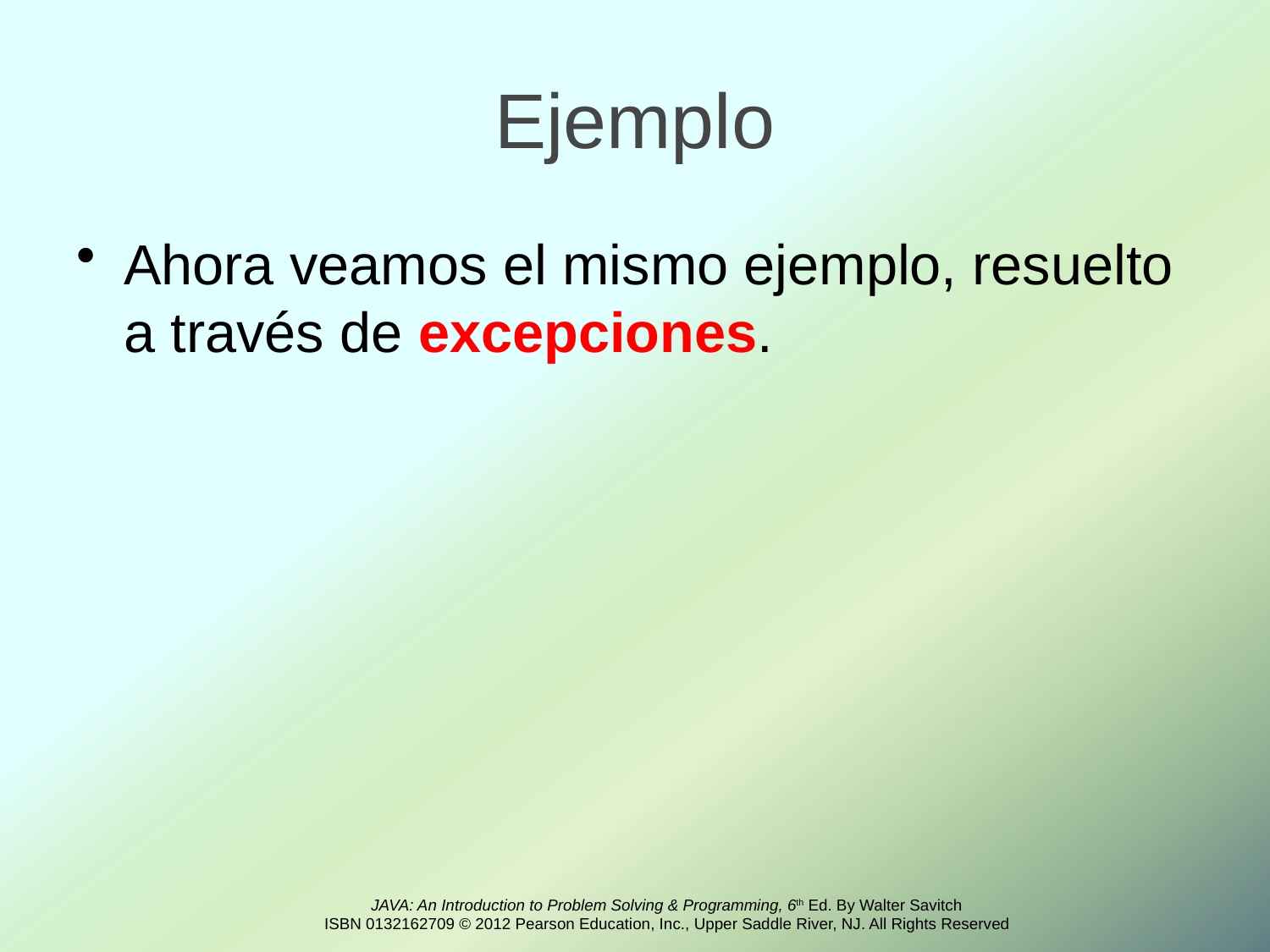

# Ejemplo
Ahora veamos el mismo ejemplo, resuelto a través de excepciones.